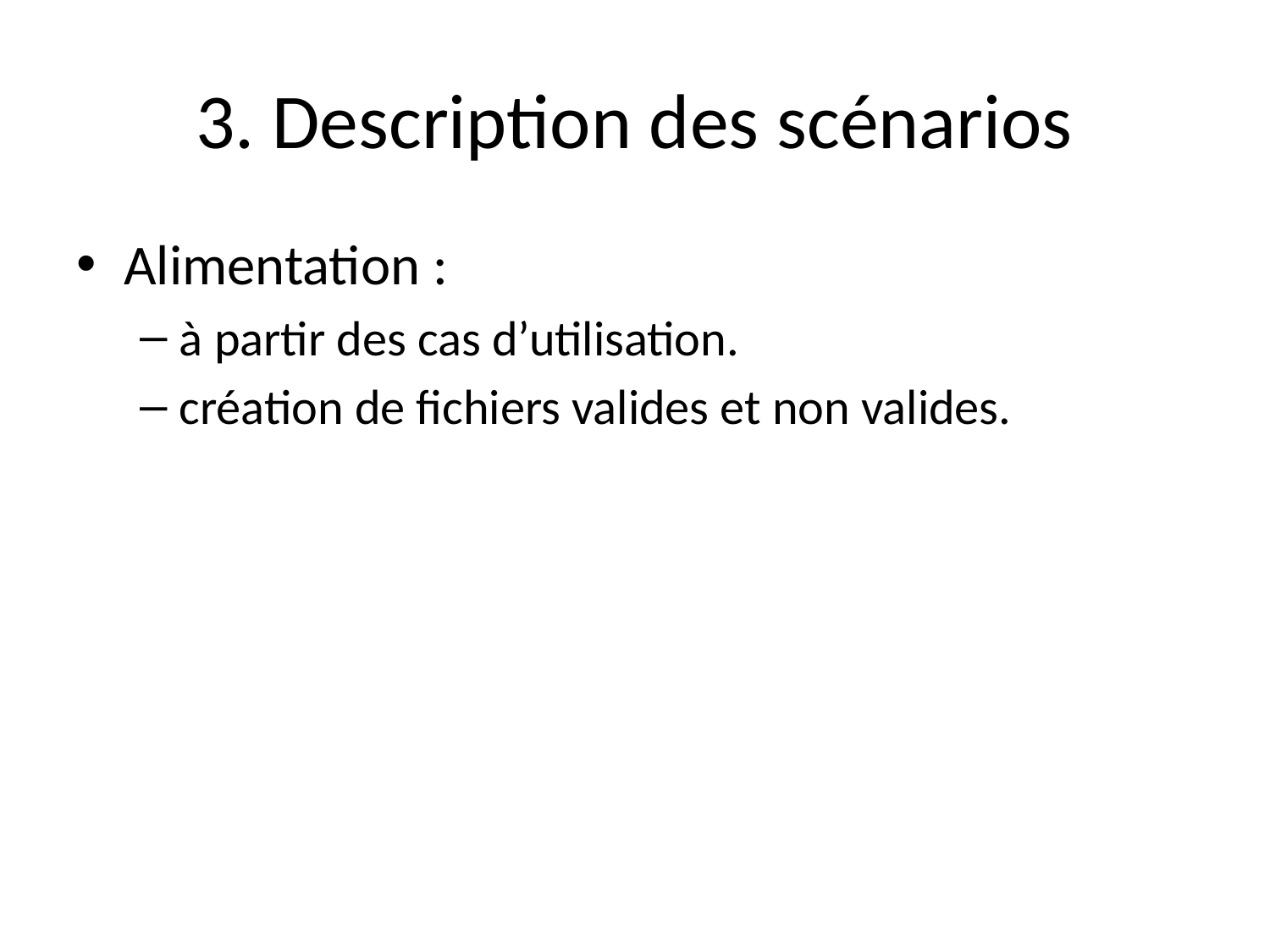

# 3. Description des scénarios
Alimentation :
à partir des cas d’utilisation.
création de fichiers valides et non valides.